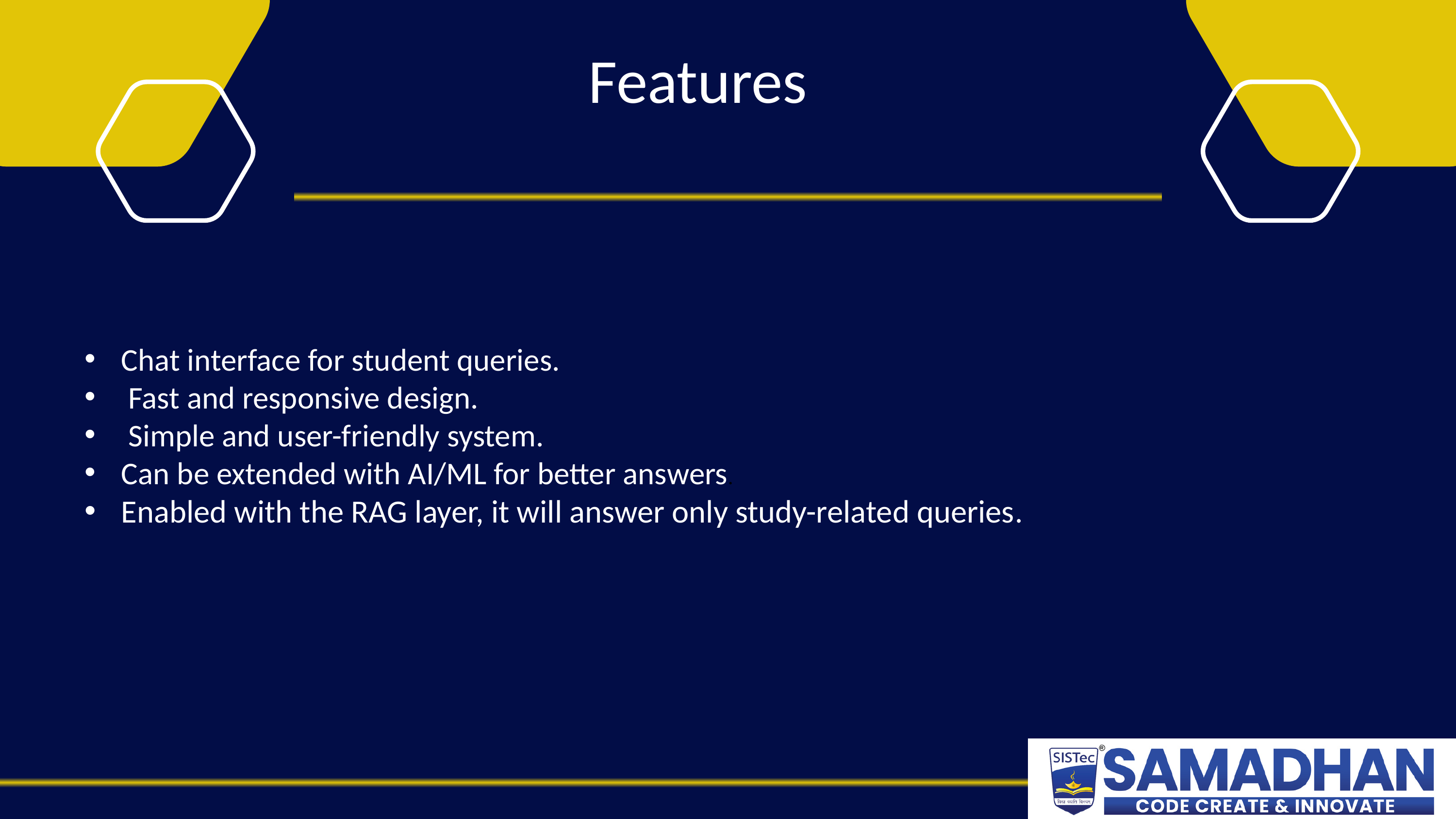

Features

Chat interface for student queries.
 Fast and responsive design.
 Simple and user-friendly system.
Can be extended with AI/ML for better answers.
Enabled with the RAG layer, it will answer only study-related queries.